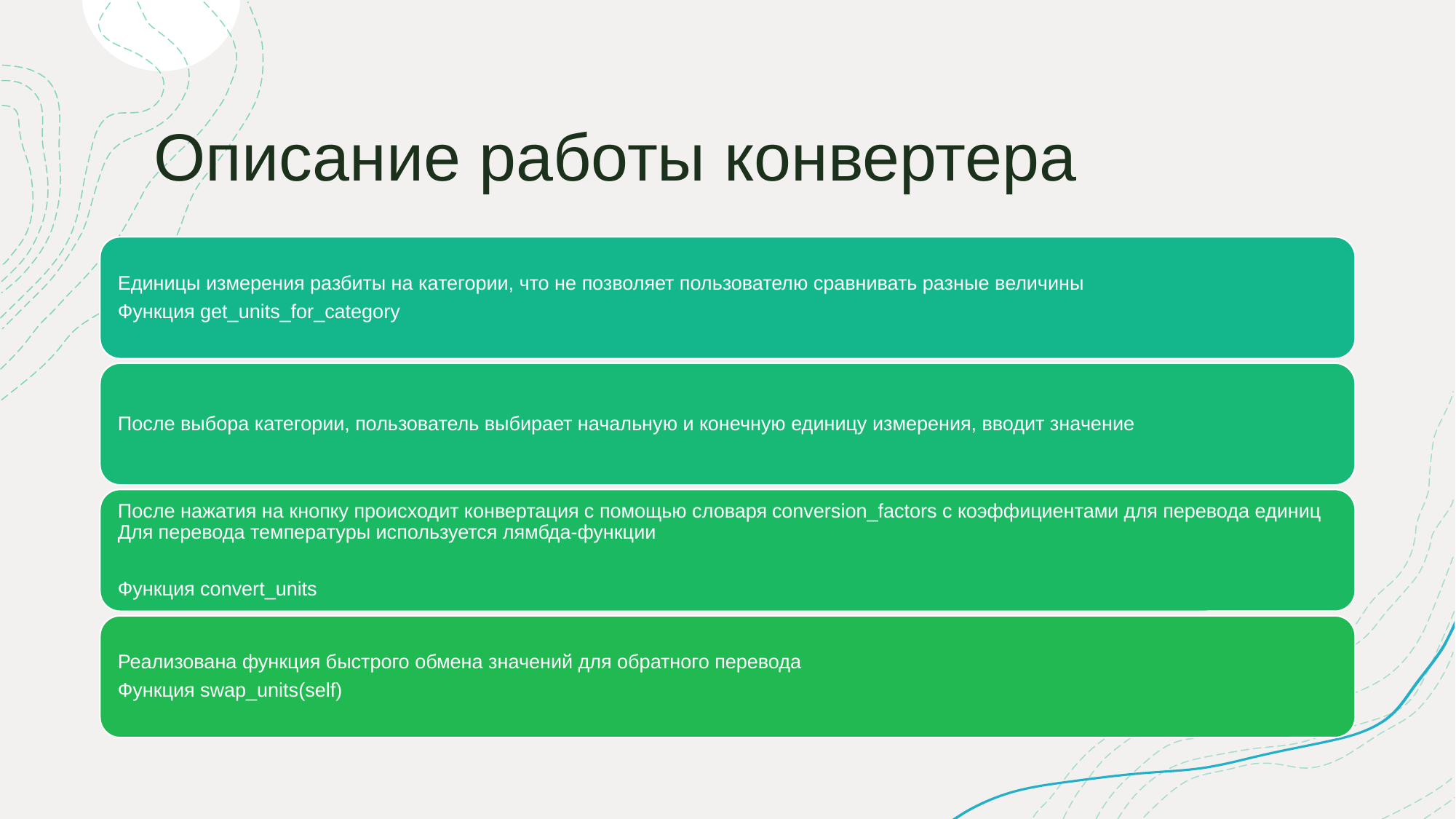

# Описание работы конвертера
Единицы измерения разбиты на категории, что не позволяет пользователю сравнивать разные величины
Функция get_units_for_category
После выбора категории, пользователь выбирает начальную и конечную единицу измерения, вводит значение
После нажатия на кнопку происходит конвертация с помощью словаря conversion_factors с коэффициентами для перевода единиц
Для перевода температуры используется лямбда-функции

Функция convert_units
Реализована функция быстрого обмена значений для обратного перевода
Функция swap_units(self)